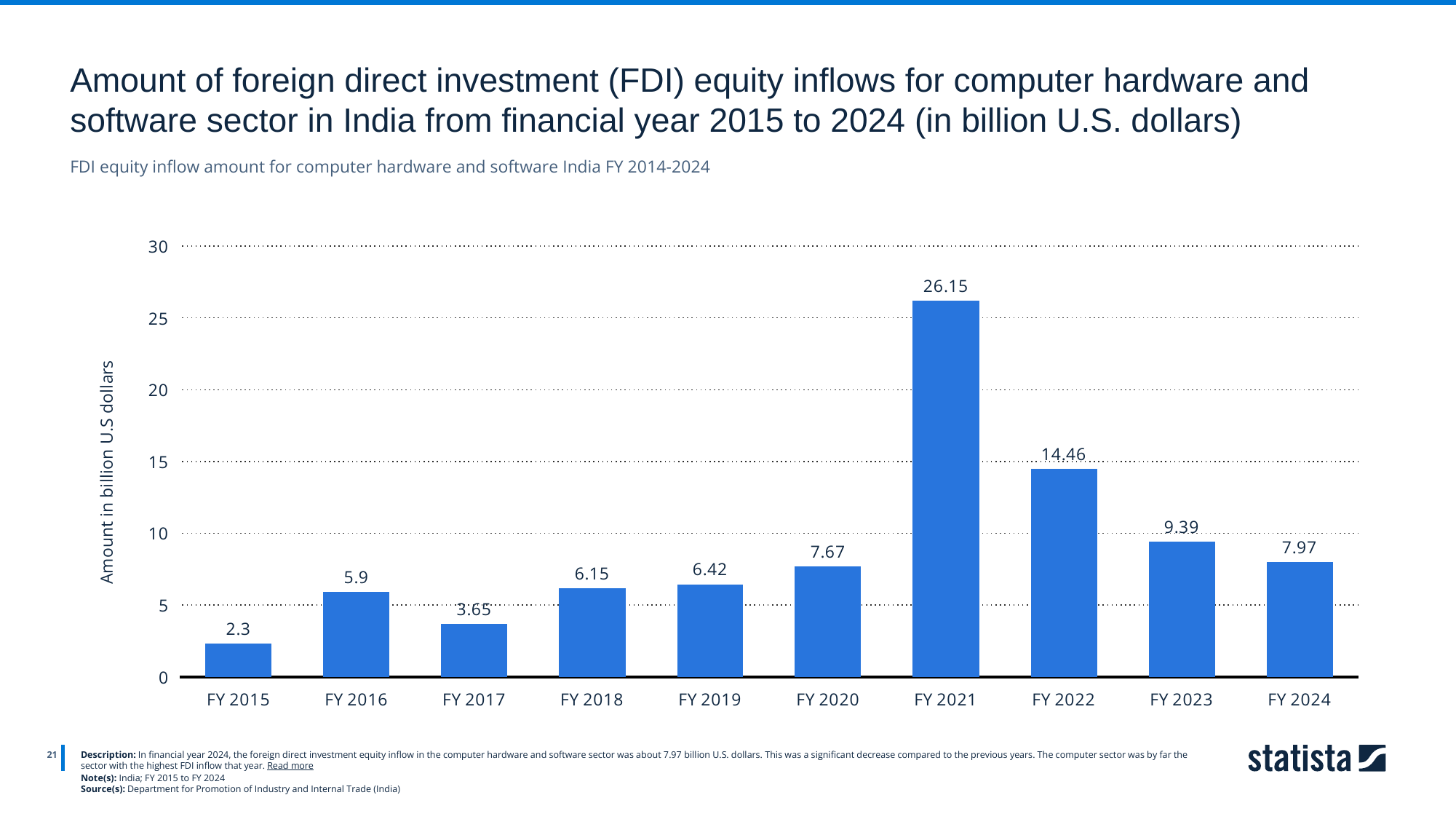

Amount of foreign direct investment (FDI) equity inflows for computer hardware and software sector in India from financial year 2015 to 2024 (in billion U.S. dollars)
FDI equity inflow amount for computer hardware and software India FY 2014-2024

### Chart

| Category | Column1 |
|---|---|
| FY 2015 | 2.3 |
| FY 2016 | 5.9 |
| FY 2017 | 3.65 |
| FY 2018 | 6.15 |
| FY 2019 | 6.42 |
| FY 2020 | 7.67 |
| FY 2021 | 26.15 |
| FY 2022 | 14.46 |
| FY 2023 | 9.39 |
| FY 2024 | 7.97 |
21
Description: In financial year 2024, the foreign direct investment equity inflow in the computer hardware and software sector was about 7.97 billion U.S. dollars. This was a significant decrease compared to the previous years. The computer sector was by far the sector with the highest FDI inflow that year. Read more
Note(s): India; FY 2015 to FY 2024
Source(s): Department for Promotion of Industry and Internal Trade (India)